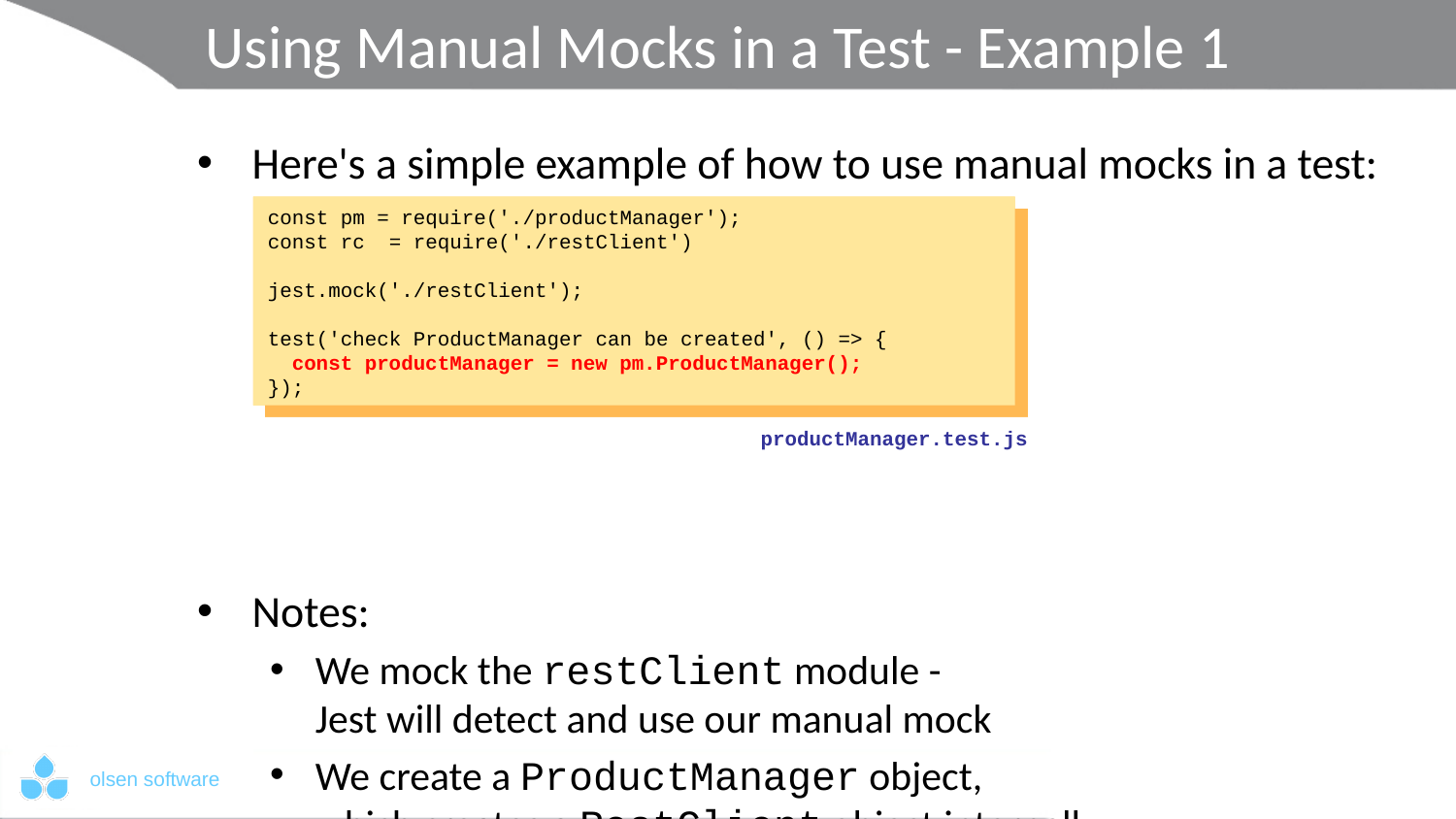

# Using Manual Mocks in a Test - Example 1
Here's a simple example of how to use manual mocks in a test:

Notes:
We mock the restClient module -
Jest will detect and use our manual mock
We create a ProductManager object,
which creates a RestClient object internally
const pm = require('./productManager');
const rc  = require('./restClient')

jest.mock('./restClient');

test('check ProductManager can be created', () => {
  const productManager = new pm.ProductManager();
});
const pm = require('./productManager');
const rc  = require('./restClient')

jest.mock('./restClient');

test('check ProductManager can be created', () => {
  const productManager = new pm.ProductManager();
});
const pm = require('./productManager');
const rc  = require('./restClient')

jest.mock('./restClient');

test('check ProductManager can be created', () => {
  const productManager = new pm.ProductManager();
});
productManager.test.js